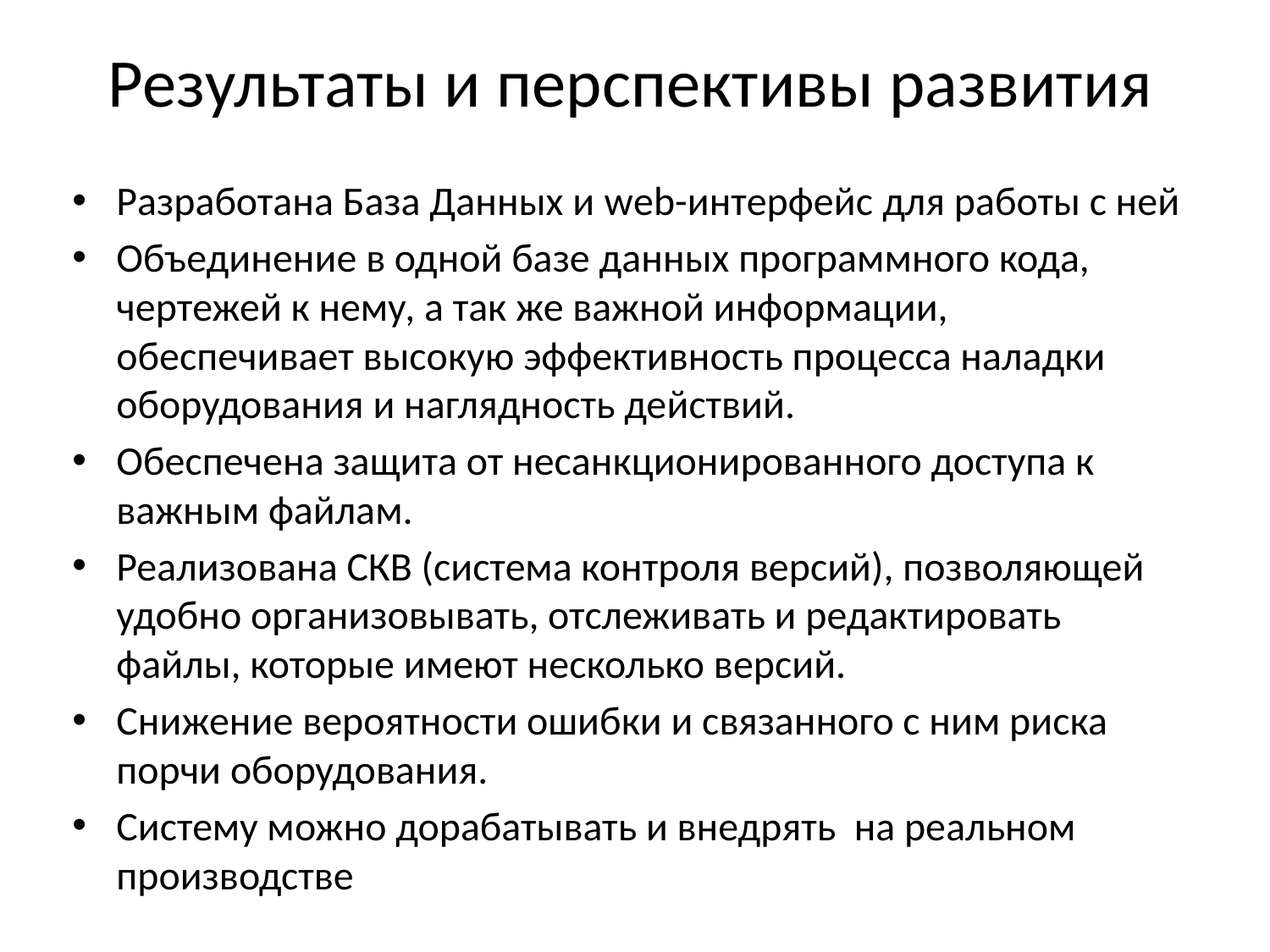

# Результаты и перспективы развития
Разработана База Данных и web-интерфейс для работы с ней
Объединение в одной базе данных программного кода, чертежей к нему, а так же важной информации, обеспечивает высокую эффективность процесса наладки оборудования и наглядность действий.
Обеспечена защита от несанкционированного доступа к важным файлам.
Реализована СКВ (система контроля версий), позволяющей удобно организовывать, отслеживать и редактировать файлы, которые имеют несколько версий.
Снижение вероятности ошибки и связанного с ним риска порчи оборудования.
Систему можно дорабатывать и внедрять  на реальном производстве